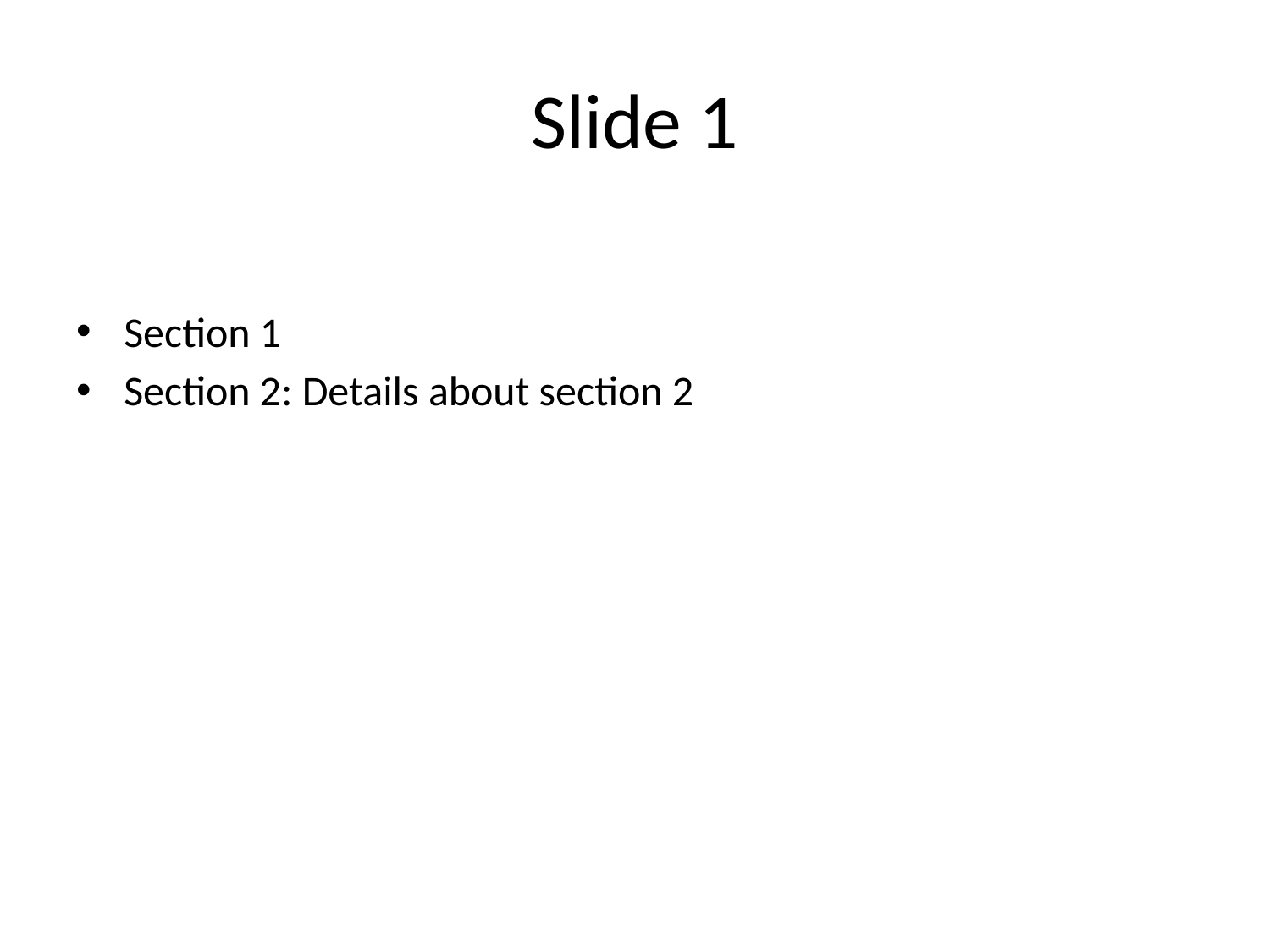

# Slide 1

Section 1
Section 2: Details about section 2